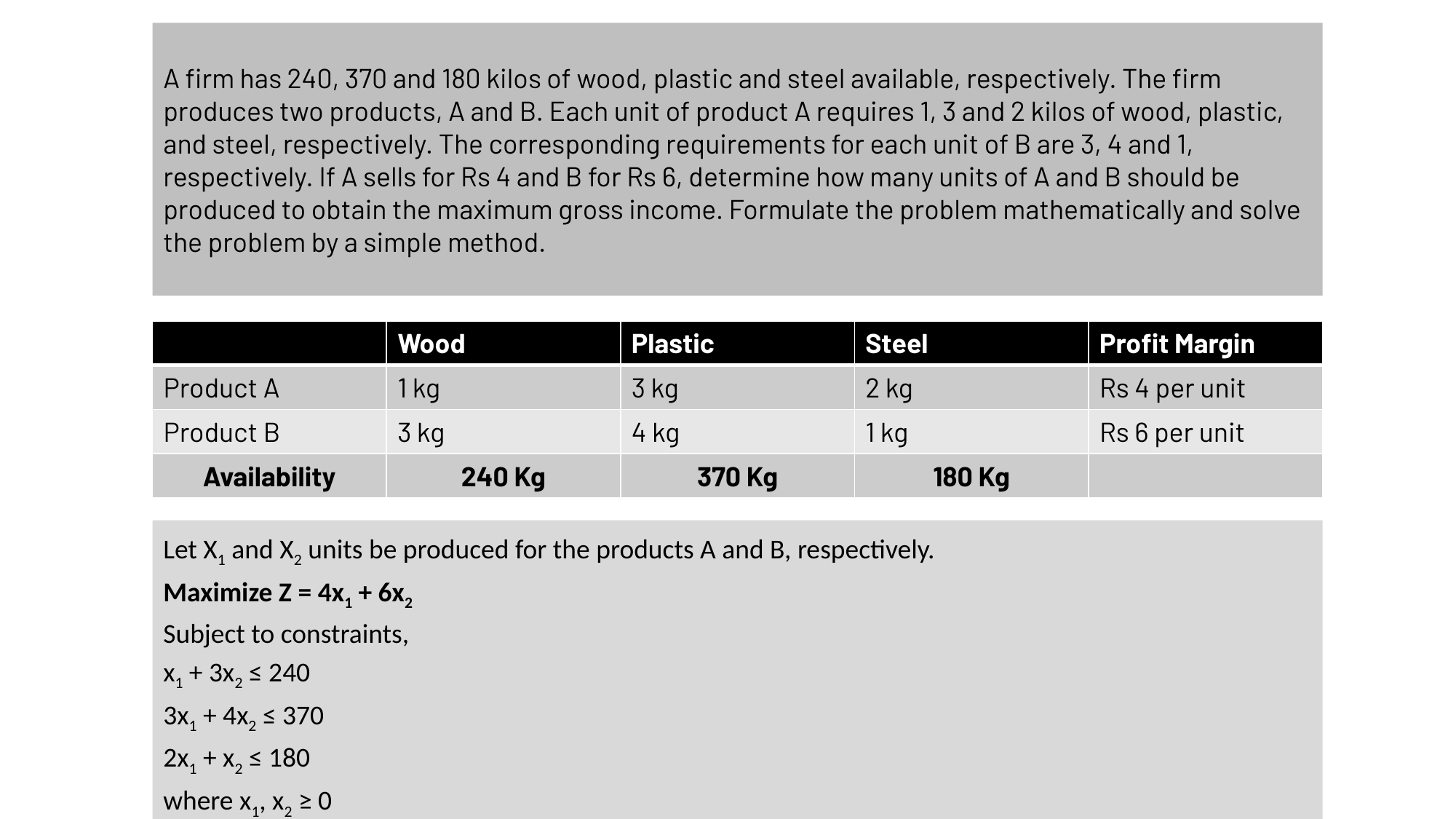

A firm has 240, 370 and 180 kilos of wood, plastic and steel available, respectively. The firm produces two products, A and B. Each unit of product A requires 1, 3 and 2 kilos of wood, plastic, and steel, respectively. The corresponding requirements for each unit of B are 3, 4 and 1, respectively. If A sells for Rs 4 and B for Rs 6, determine how many units of A and B should be produced to obtain the maximum gross income. Formulate the problem mathematically and solve the problem by a simple method.

|  | Wood | Plastic | Steel | Profit Margin |
| --- | --- | --- | --- | --- |
| Product A | 1 kg | 3 kg | 2 kg | Rs 4 per unit |
| Product B | 3 kg | 4 kg | 1 kg | Rs 6 per unit |
| Availability | 240 Kg | 370 Kg | 180 Kg |  |
Let X1 and X2 units be produced for the products A and B, respectively.
Maximize Z = 4x1 + 6x2
Subject to constraints,
x1 + 3x2 ≤ 240
3x1 + 4x2 ≤ 370
2x1 + x2 ≤ 180
where x1, x2 ≥ 0